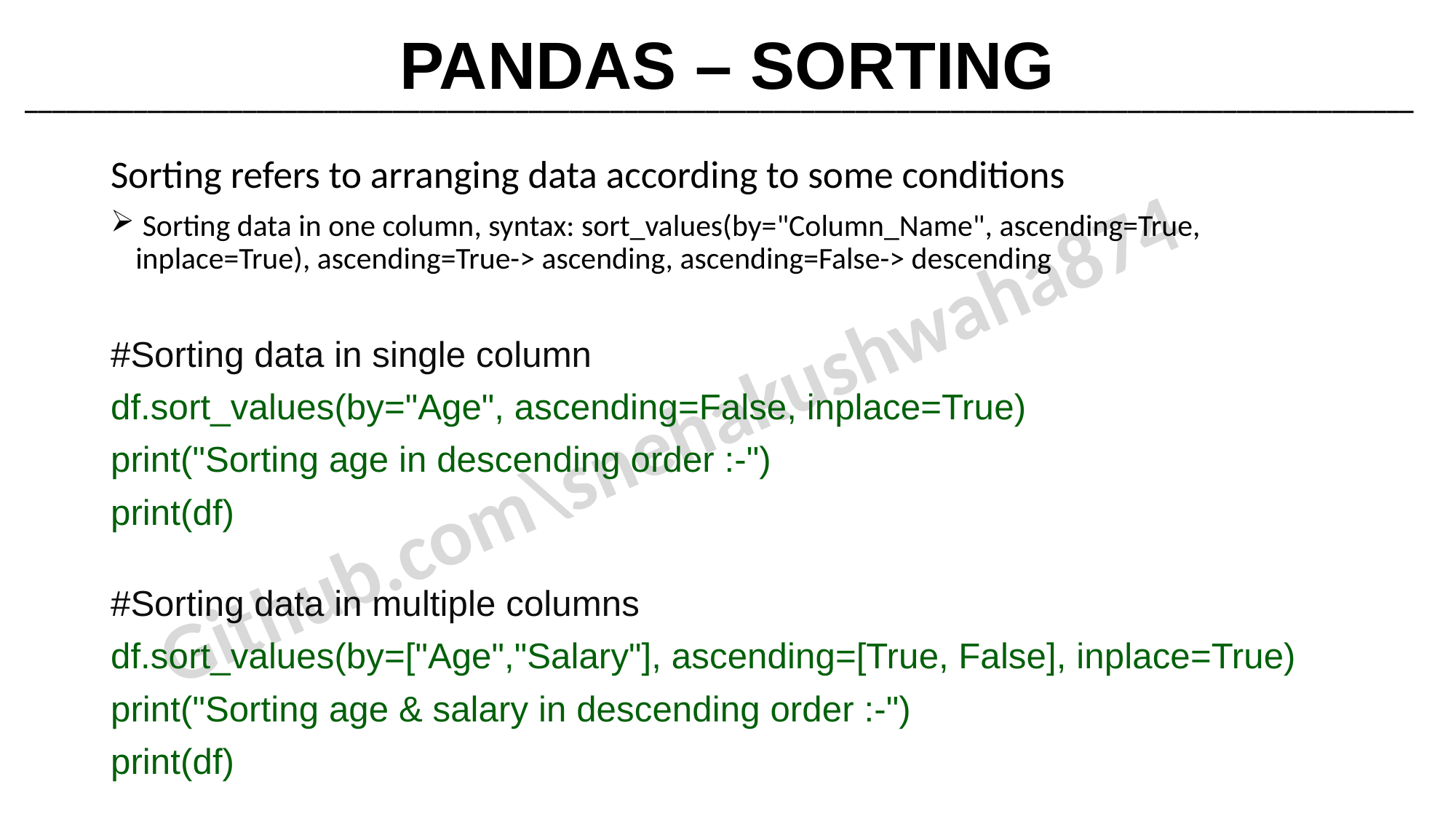

PANDAS – SORTING
______________________________________________________________________________________________________
Sorting refers to arranging data according to some conditions
 Sorting data in one column, syntax: sort_values(by="Column_Name", ascending=True, inplace=True), ascending=True-> ascending, ascending=False-> descending

#Sorting data in single column
df.sort_values(by="Age", ascending=False, inplace=True)
print("Sorting age in descending order :-")
print(df)
#Sorting data in multiple columns
df.sort_values(by=["Age","Salary"], ascending=[True, False], inplace=True)
print("Sorting age & salary in descending order :-")
print(df)